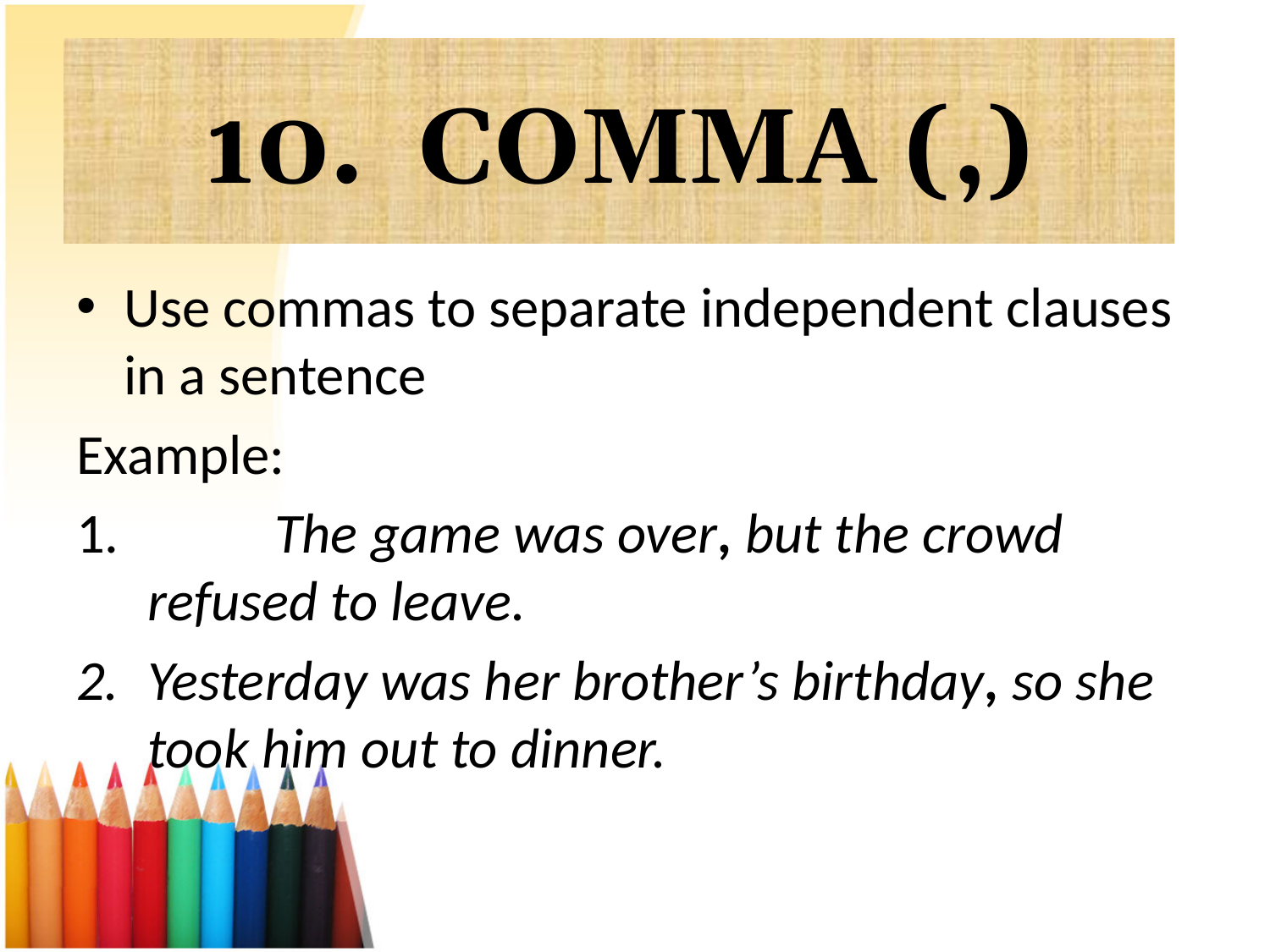

# 10.  COMMA (,)
Use commas to separate independent clauses in a sentence
Example:
	The game was over, but the crowd refused to leave.
Yesterday was her brother’s birthday, so she took him out to dinner.